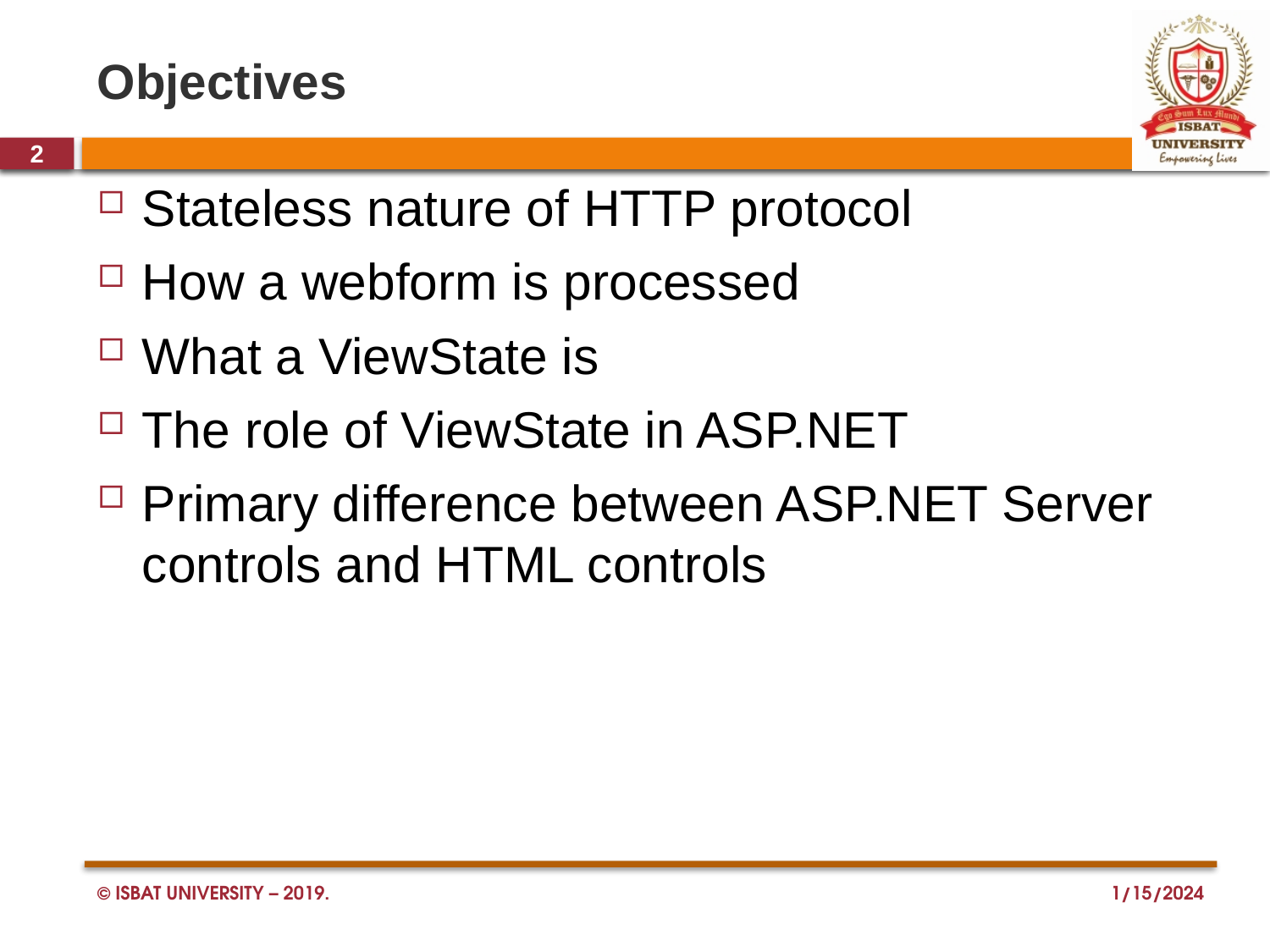

# Objectives
2
Stateless nature of HTTP protocol
How a webform is processed
What a ViewState is
The role of ViewState in ASP.NET
Primary difference between ASP.NET Server controls and HTML controls